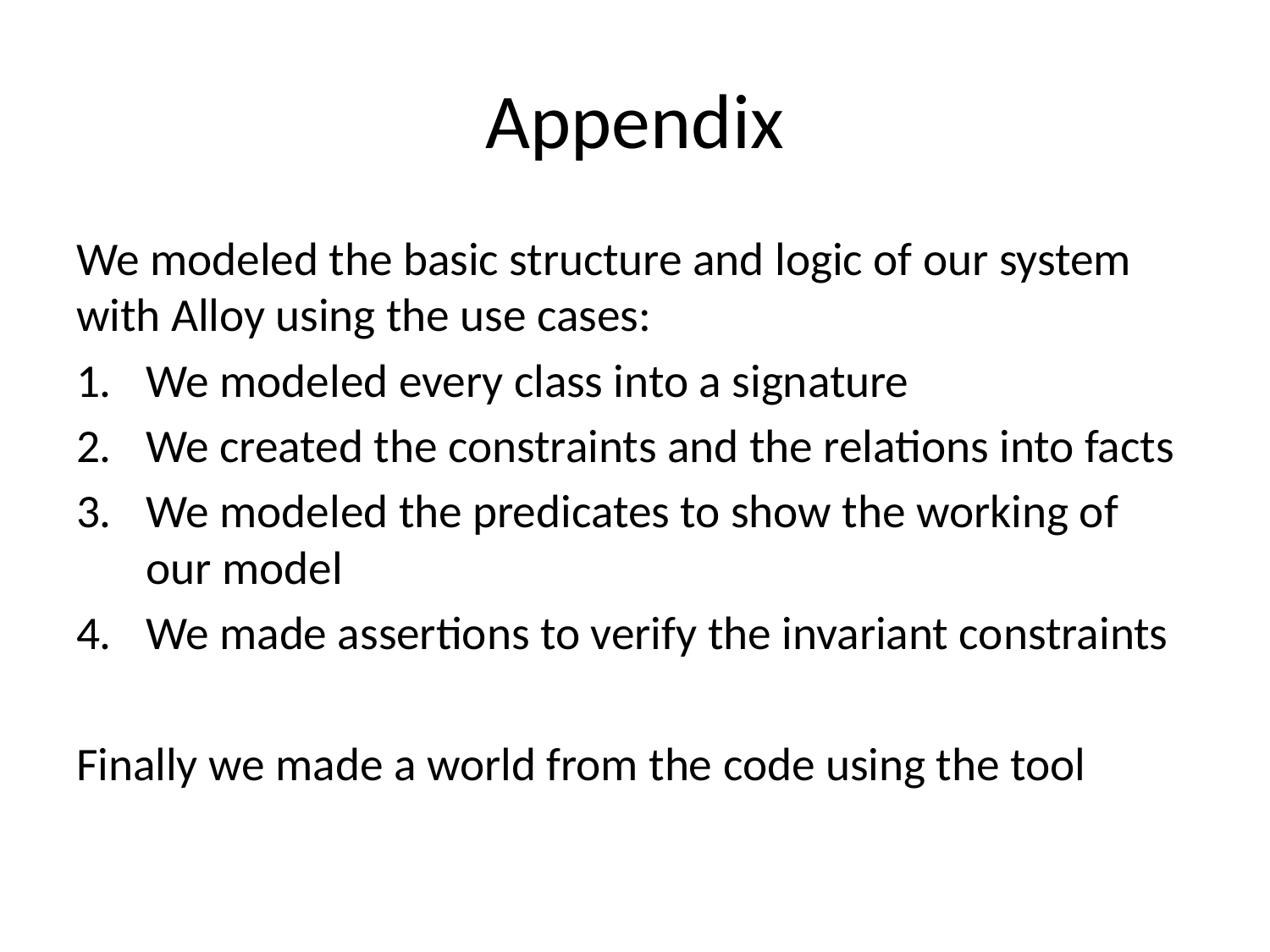

# Appendix
We modeled the basic structure and logic of our system with Alloy using the use cases:
We modeled every class into a signature
We created the constraints and the relations into facts
We modeled the predicates to show the working of our model
We made assertions to verify the invariant constraints

Finally we made a world from the code using the tool